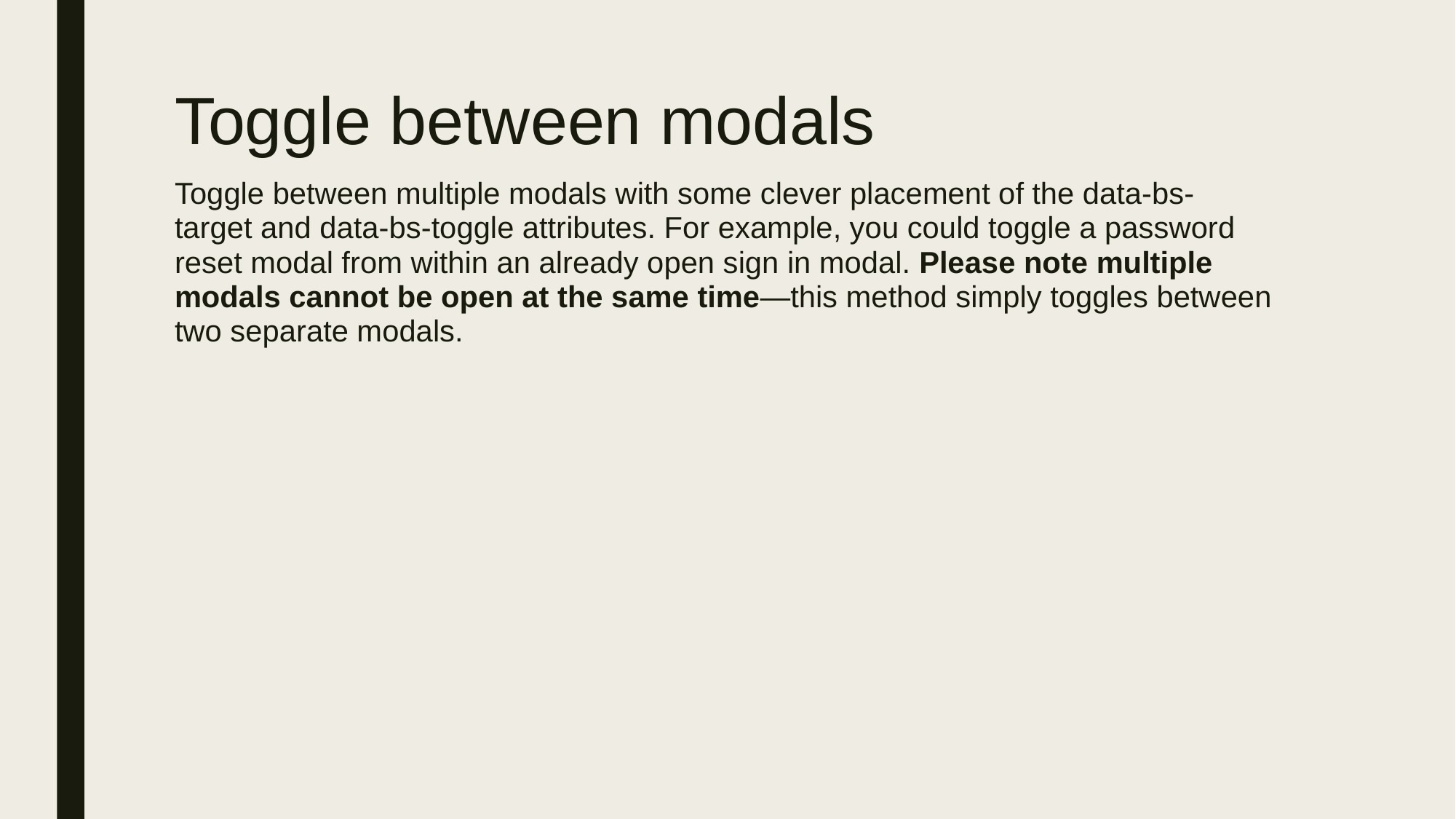

# Toggle between modals
Toggle between multiple modals with some clever placement of the data-bs-target and data-bs-toggle attributes. For example, you could toggle a password reset modal from within an already open sign in modal. Please note multiple modals cannot be open at the same time—this method simply toggles between two separate modals.